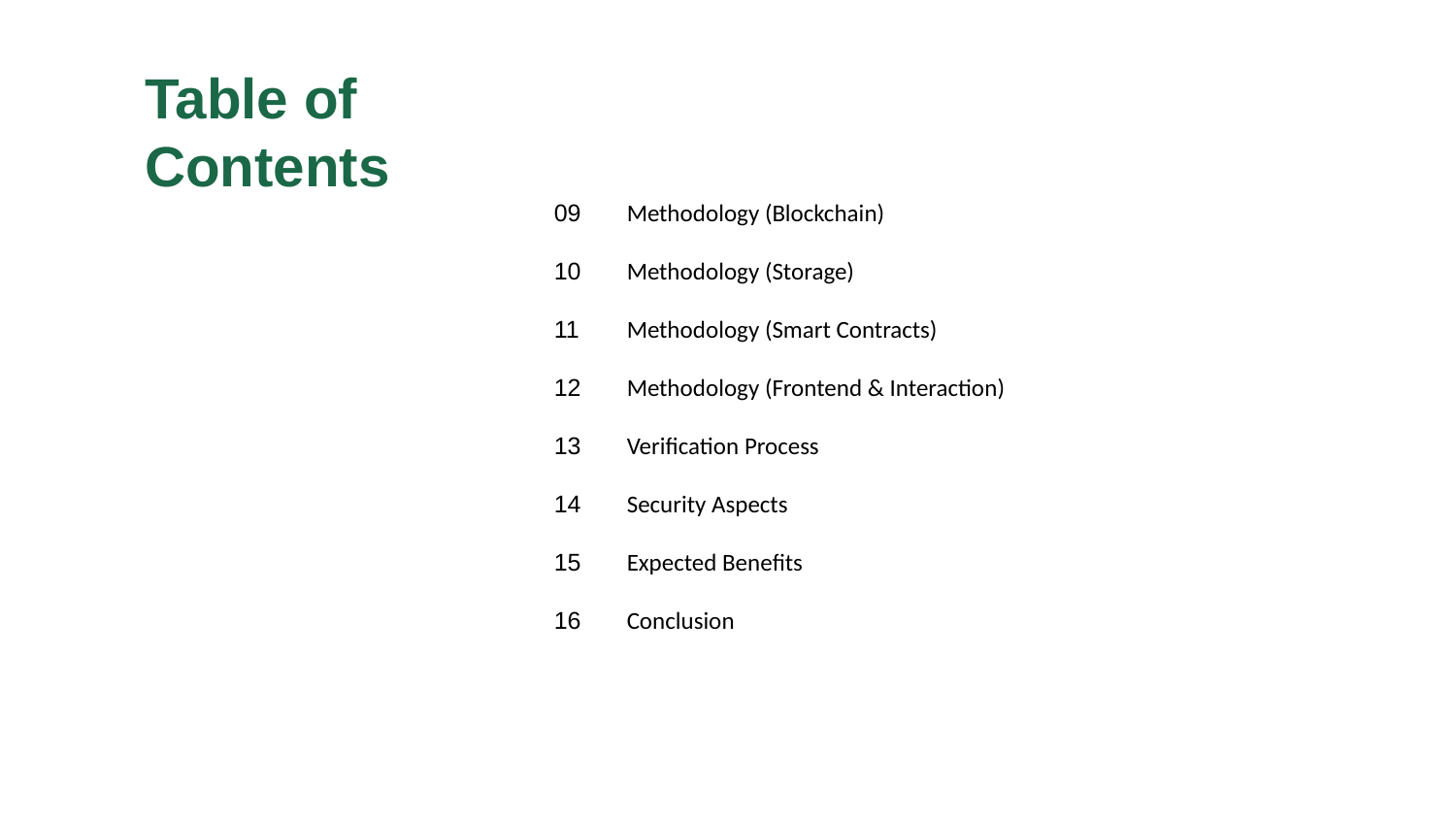

Table of Contents
09
Methodology (Blockchain)
10
Methodology (Storage)
11
Methodology (Smart Contracts)
12
Methodology (Frontend & Interaction)
13
Verification Process
14
Security Aspects
15
Expected Benefits
16
Conclusion